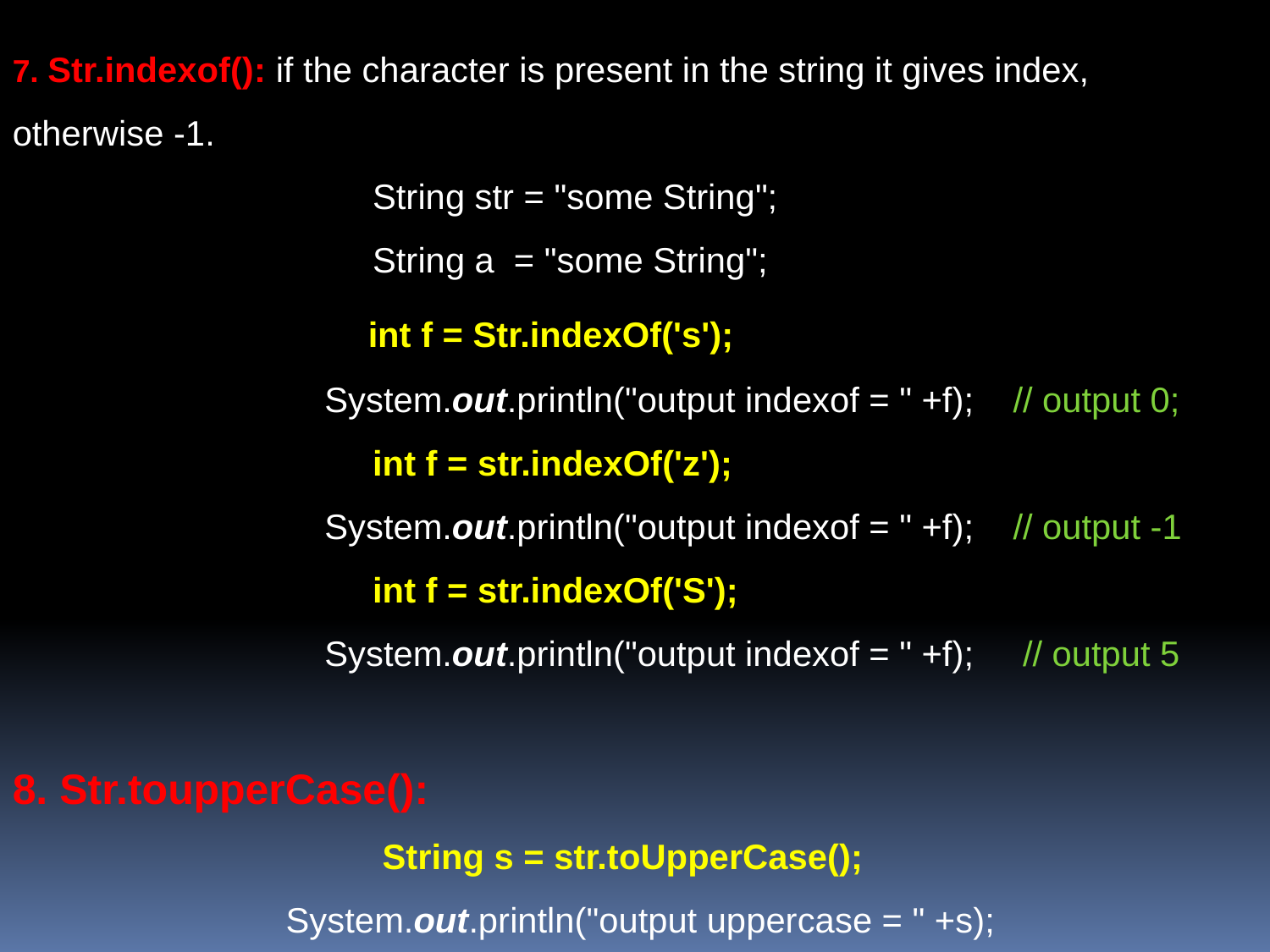

7. Str.indexof(): if the character is present in the string it gives index, otherwise -1.
                                     String str = "some String";
                                     String a  = "some String";
                              int f = Str.indexOf('s');
	                   System.out.println("output indexof = " +f);    // output 0;
                                     int f = str.indexOf('z');
	                   System.out.println("output indexof = " +f);    // output -1
                                     int f = str.indexOf('S');
	                   System.out.println("output indexof = " +f);     // output 5

8. Str.toupperCase():
                                      String s = str.toUpperCase();
		  System.out.println("output uppercase = " +s);